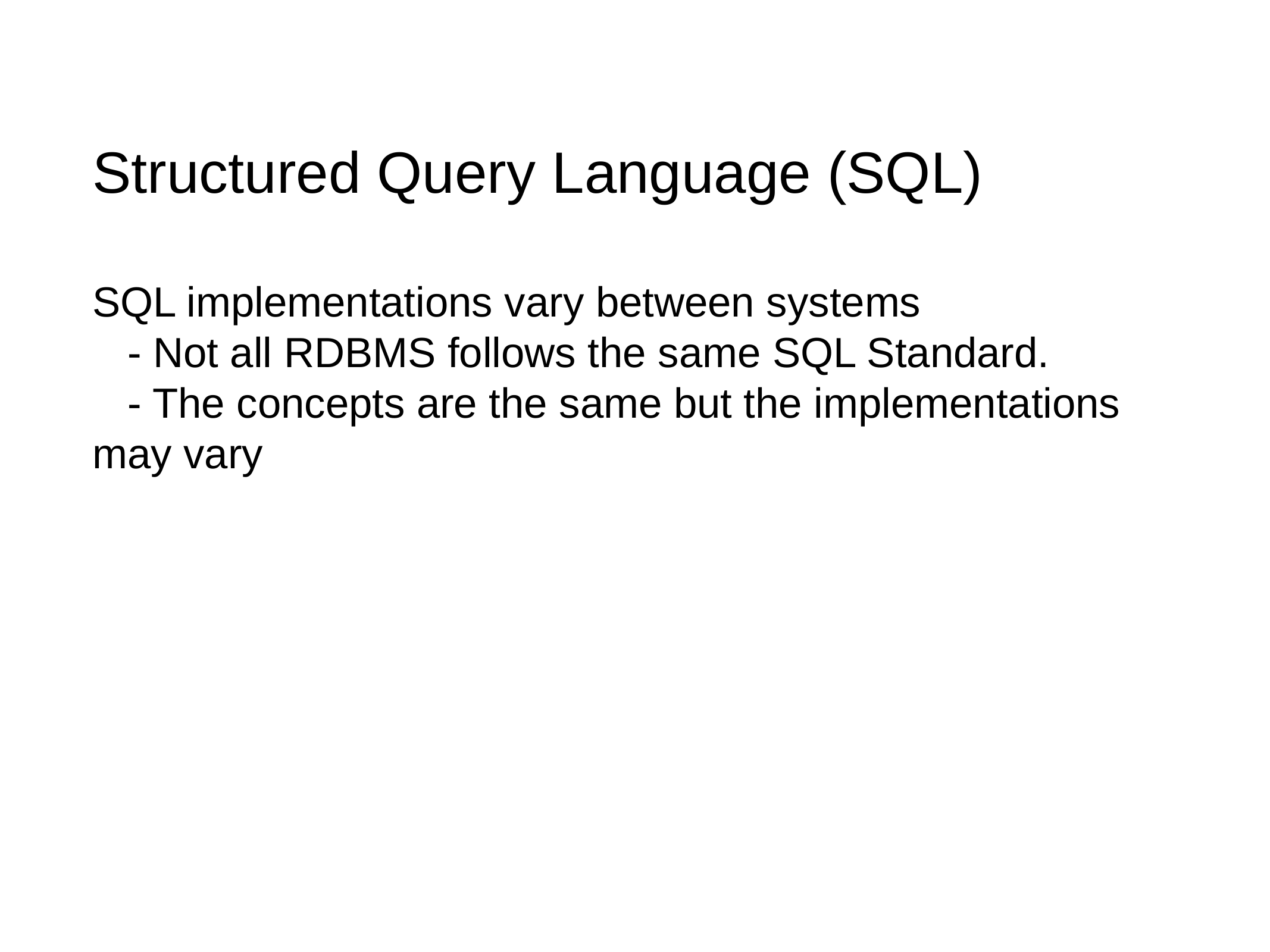

Structured Query Language (SQL)

SQL implementations vary between systems
   - Not all RDBMS follows the same SQL Standard.
   - The concepts are the same but the implementations may vary